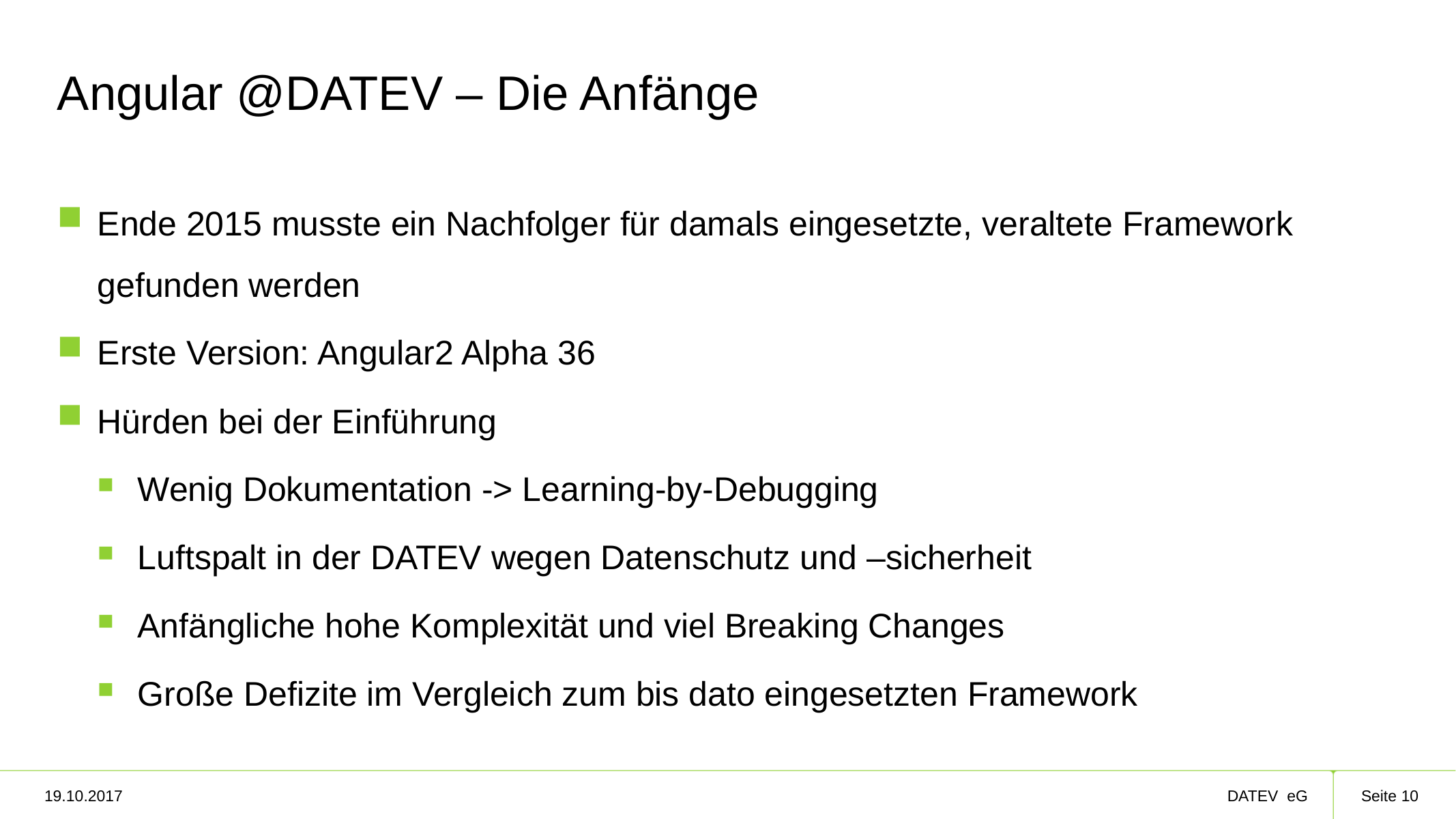

# Angular @DATEV – Die Anfänge
Ende 2015 musste ein Nachfolger für damals eingesetzte, veraltete Framework gefunden werden
Erste Version: Angular2 Alpha 36
Hürden bei der Einführung
Wenig Dokumentation -> Learning-by-Debugging
Luftspalt in der DATEV wegen Datenschutz und –sicherheit
Anfängliche hohe Komplexität und viel Breaking Changes
Große Defizite im Vergleich zum bis dato eingesetzten Framework

Seite 10
19.10.2017